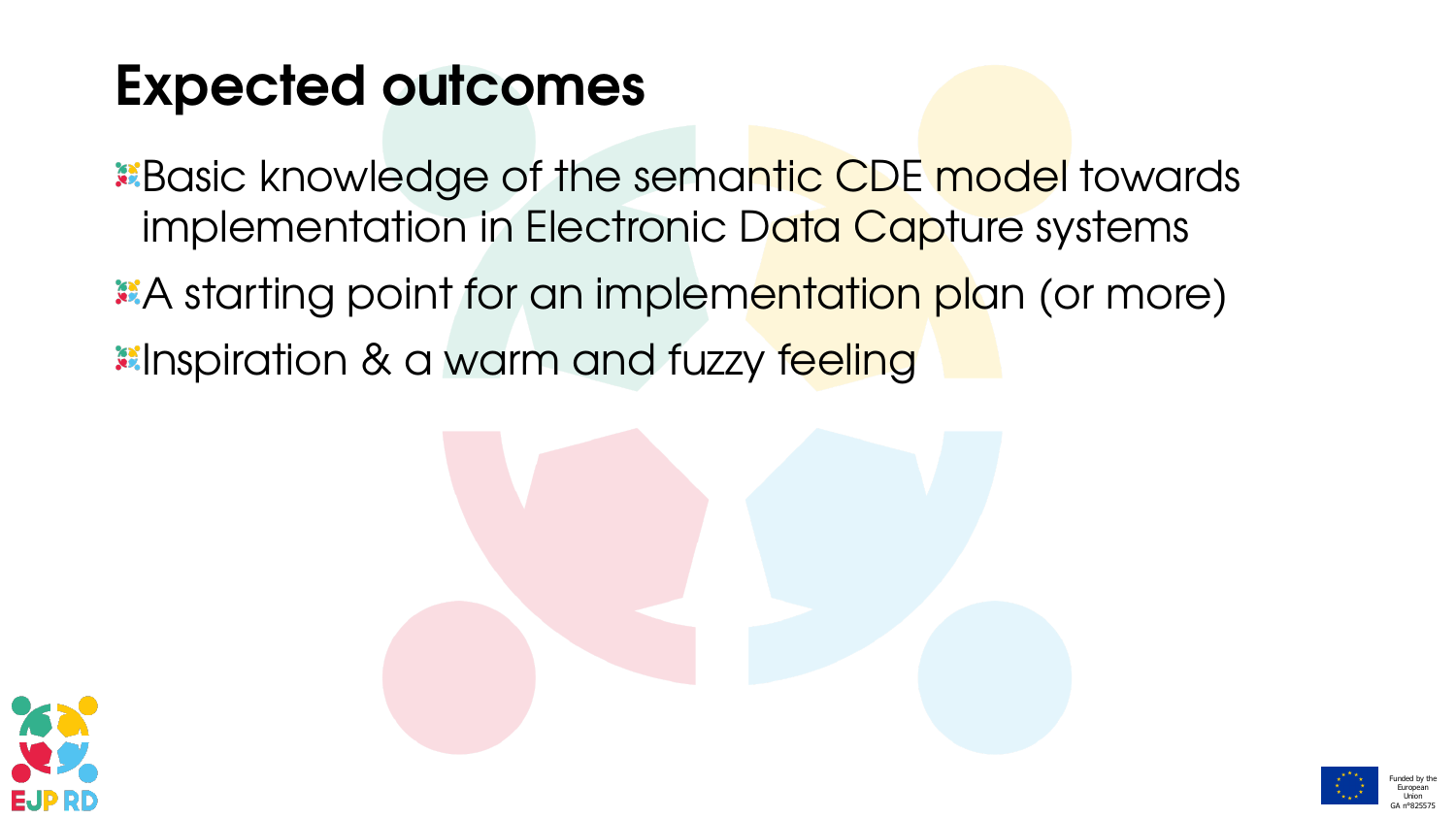

# Expected outcomes
Basic knowledge of the semantic CDE model towards implementation in Electronic Data Capture systems
A starting point for an implementation plan (or more)
Inspiration & a warm and fuzzy feeling